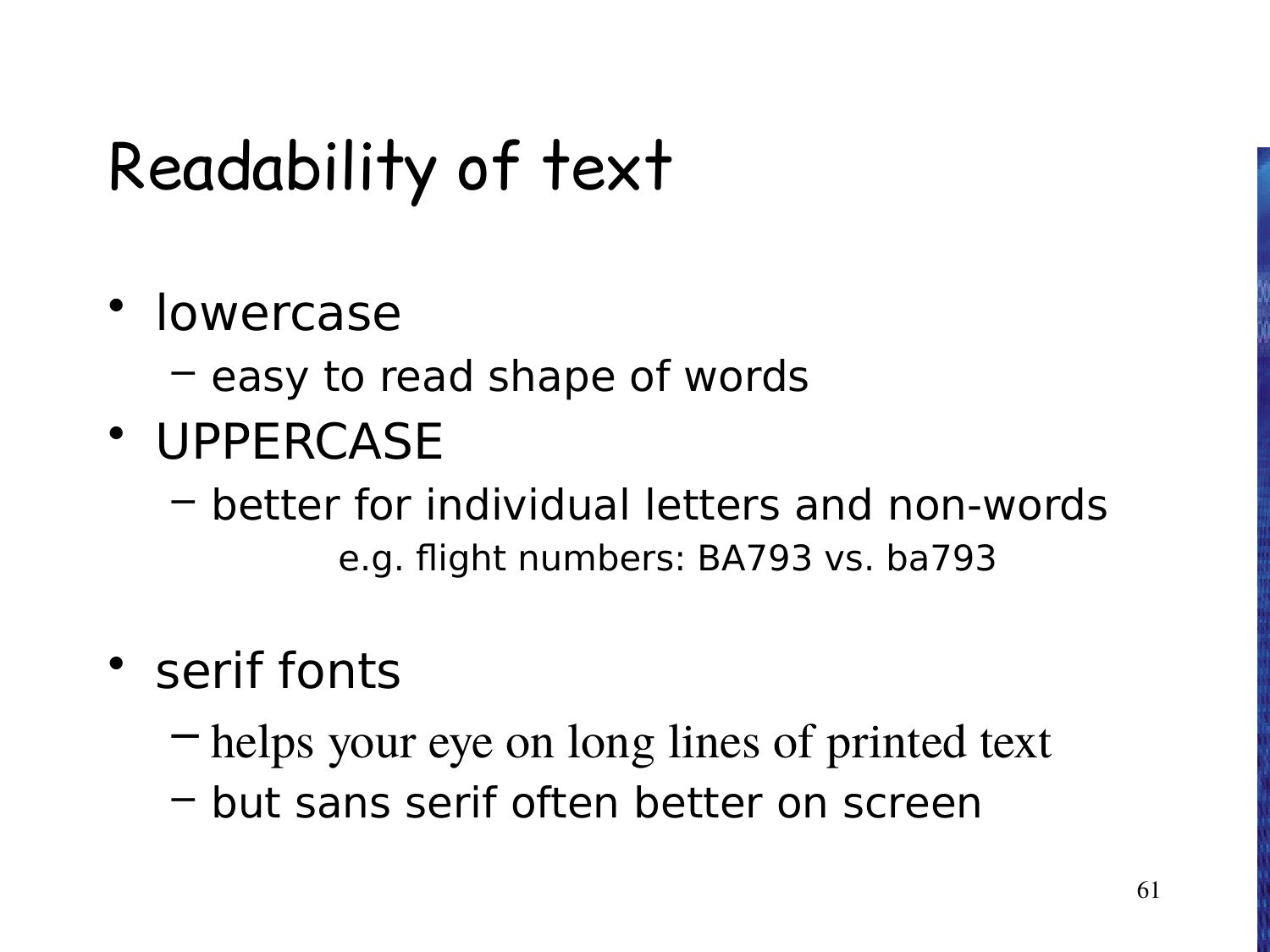

# Readability of text
lowercase
easy to read shape of words
UPPERCASE
better for individual letters and non-words
	e.g. flight numbers: BA793 vs. ba793

serif fonts
helps your eye on long lines of printed text
but sans serif often better on screen
61